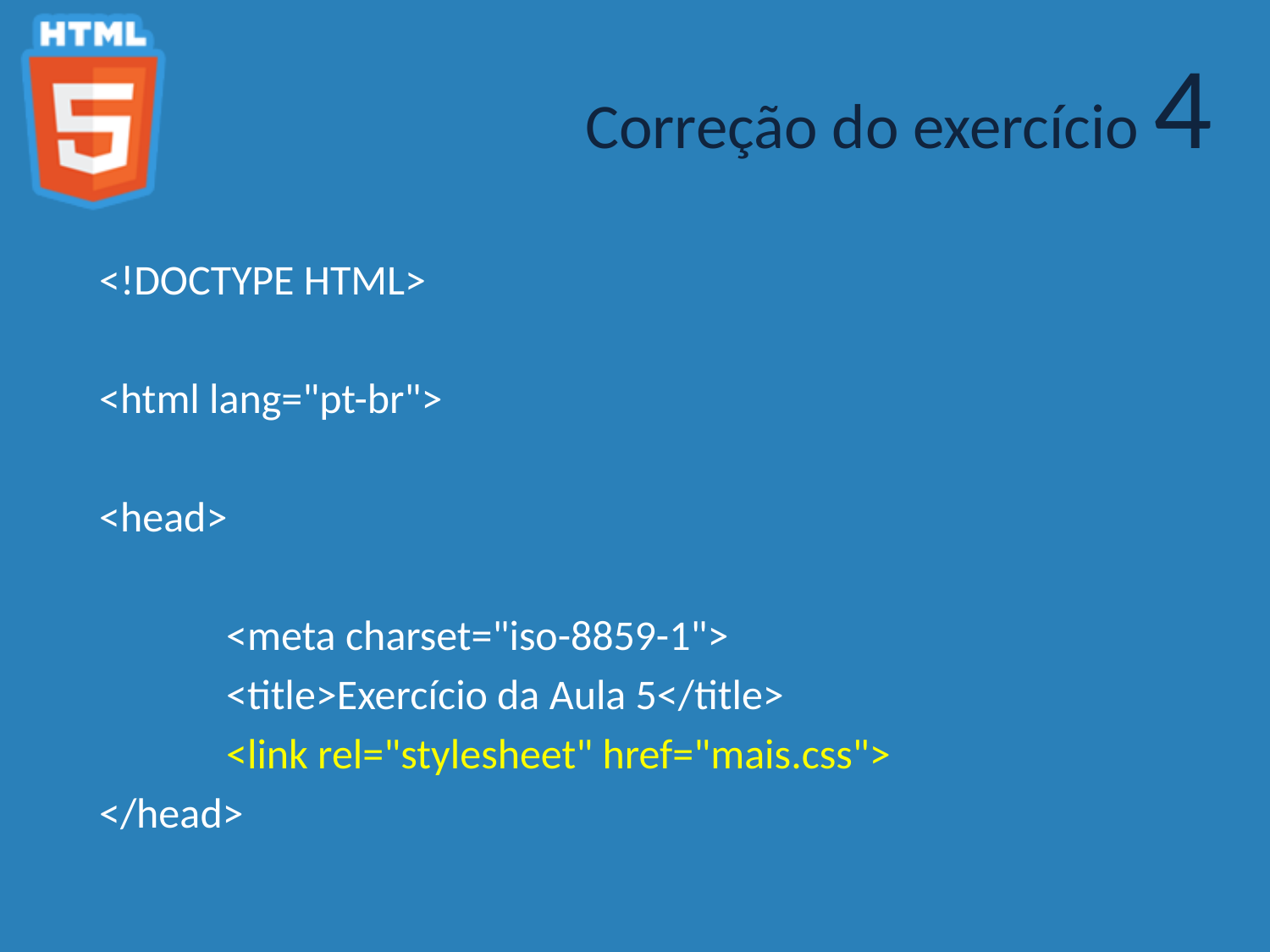

Correção do exercício 4
<!DOCTYPE HTML>

<html lang="pt-br">

<head>

	<meta charset="iso-8859-1">
	<title>Exercício da Aula 5</title>
	<link rel="stylesheet" href="mais.css">
</head>